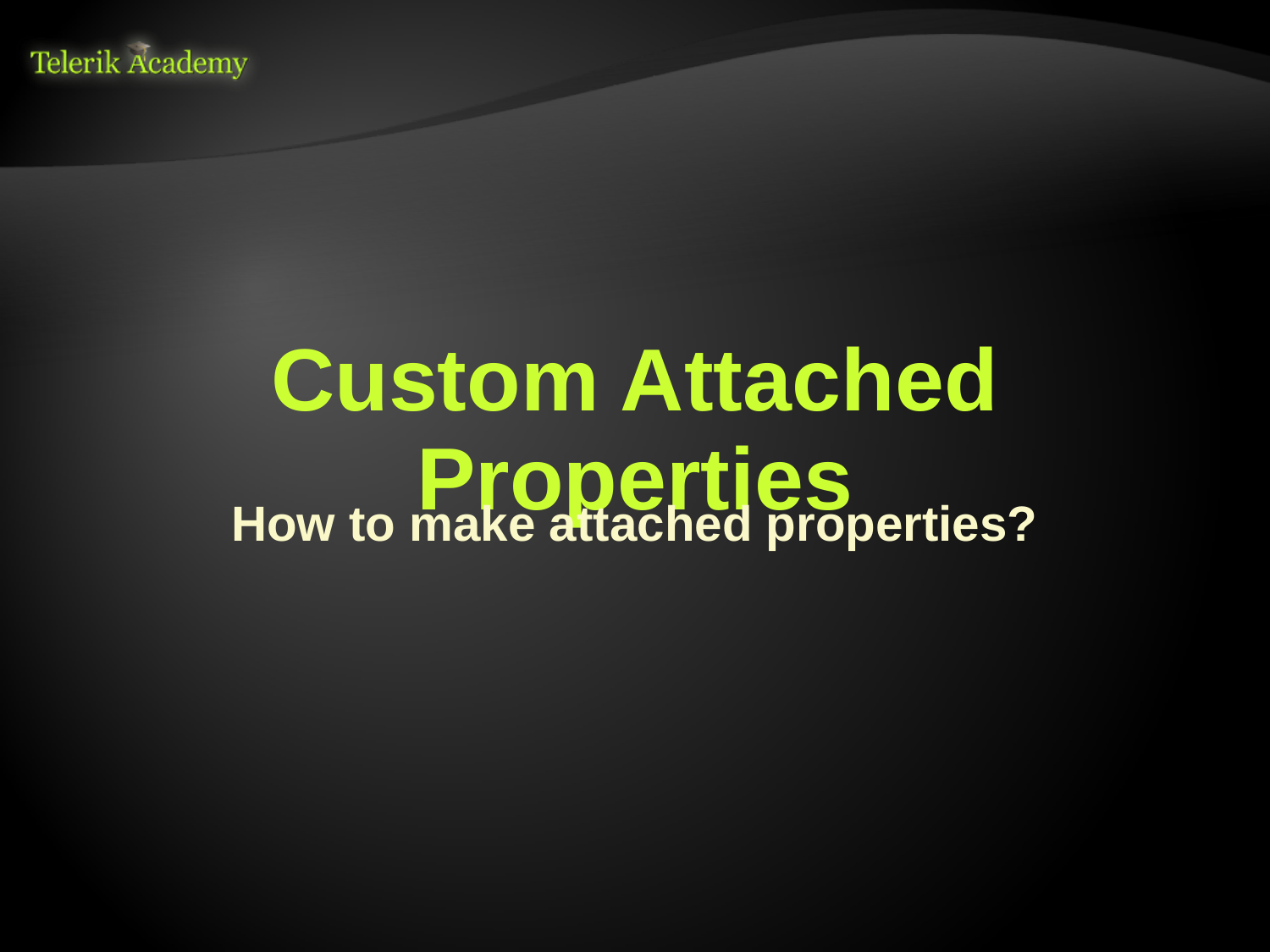

# Custom Attached Properties
How to make attached properties?